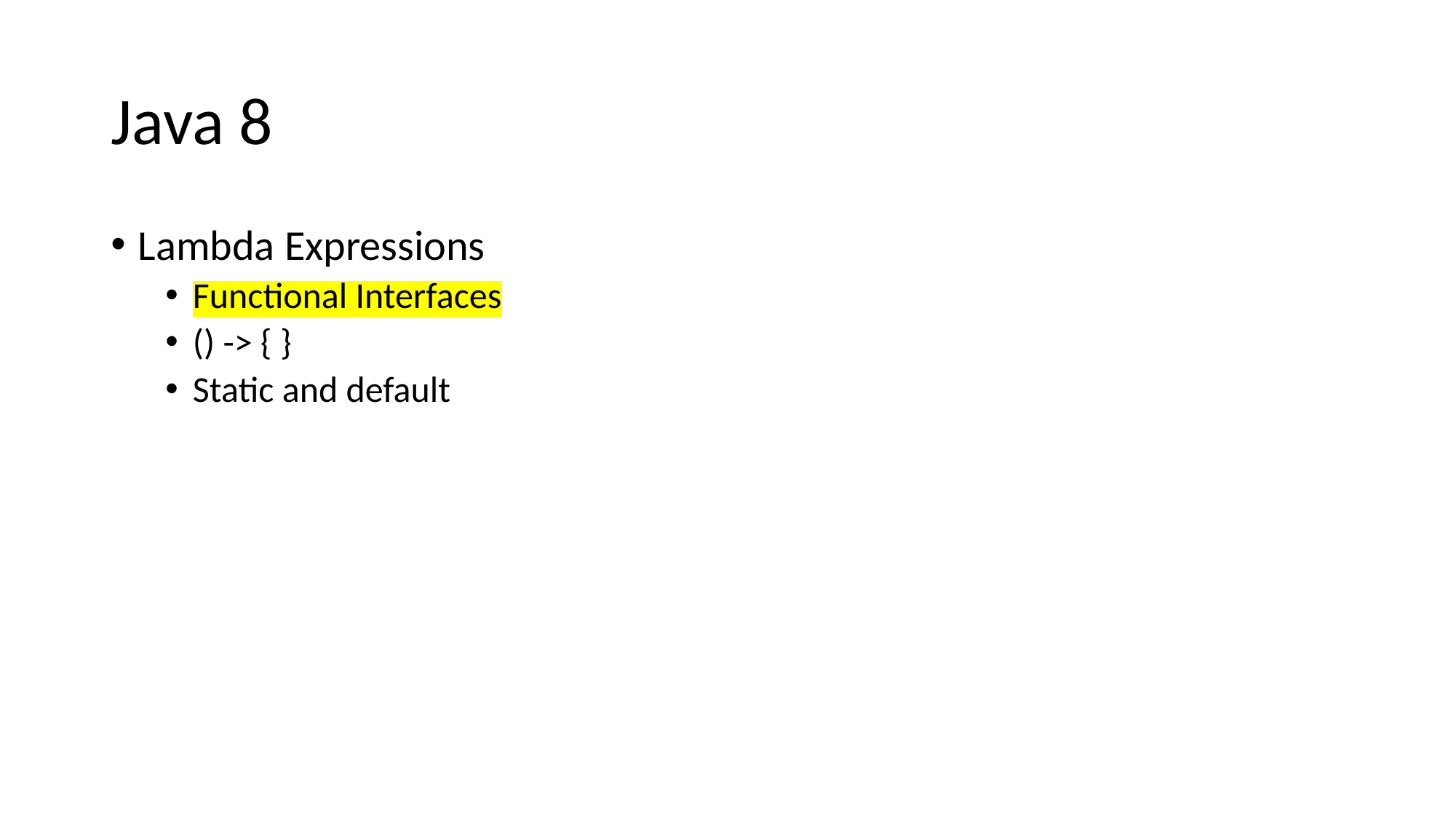

# Java 8
Lambda Expressions
Functional Interfaces
() -> { }
Static and default